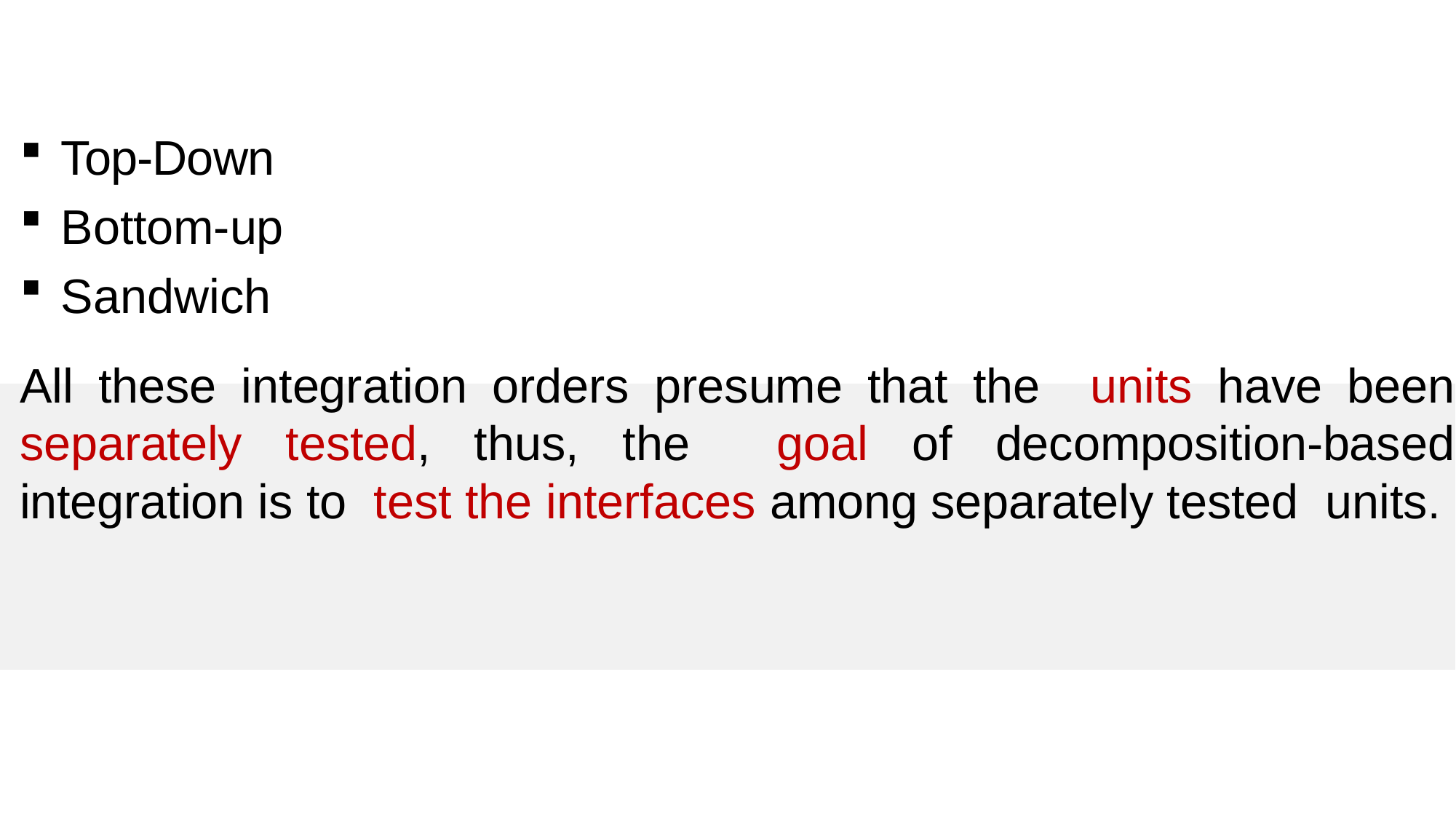

# Decomposition-Based Integration
Top-Down
Bottom-up
Sandwich
All these integration orders presume that the  units have been separately tested, thus, the  goal of decomposition-based integration is to  test the interfaces among separately tested  units.